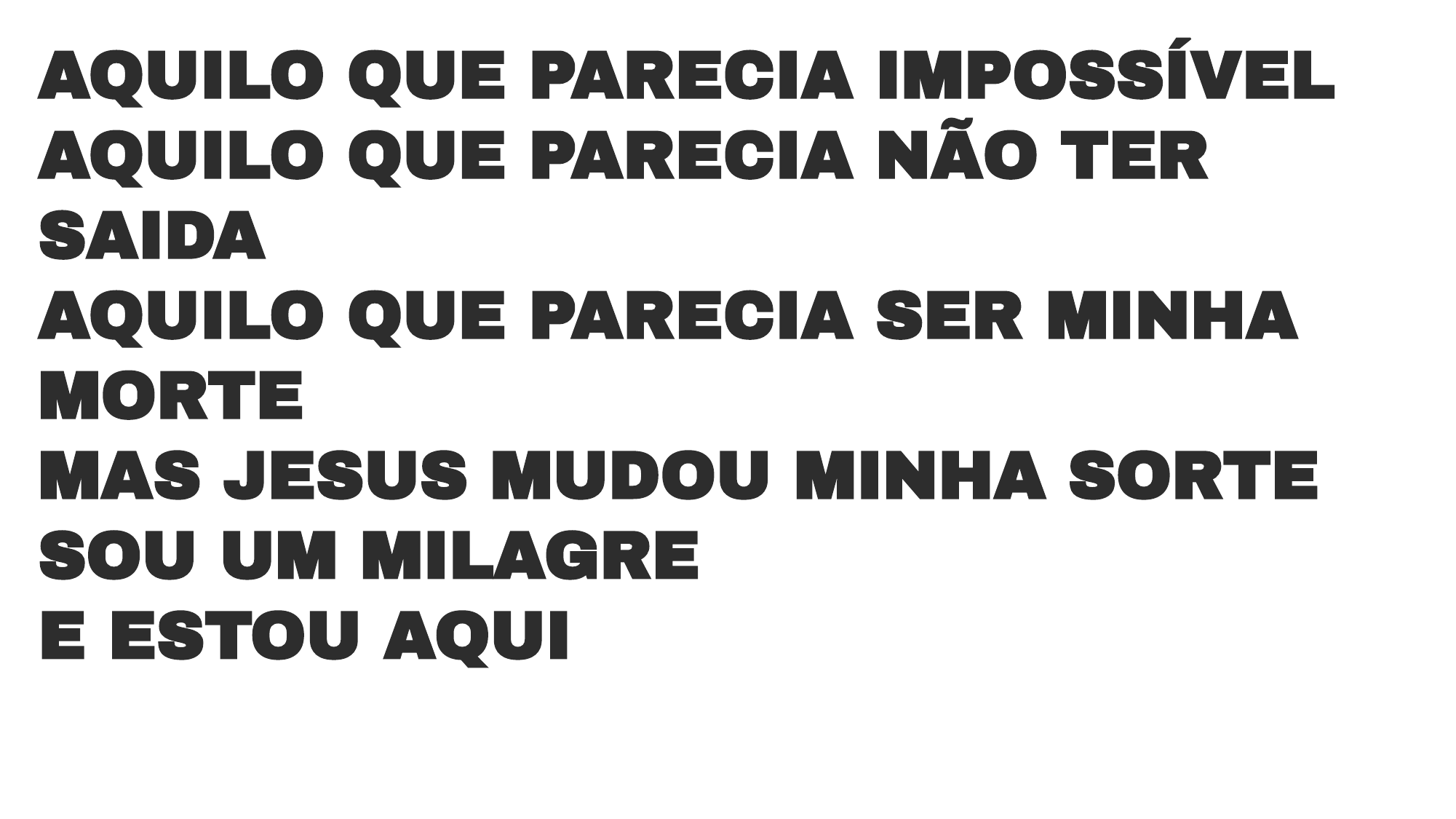

AQUILO QUE PARECIA IMPOSSÍVEL
AQUILO QUE PARECIA NÃO TER SAIDA
AQUILO QUE PARECIA SER MINHA MORTE
MAS JESUS MUDOU MINHA SORTE
SOU UM MILAGRE
E ESTOU AQUI